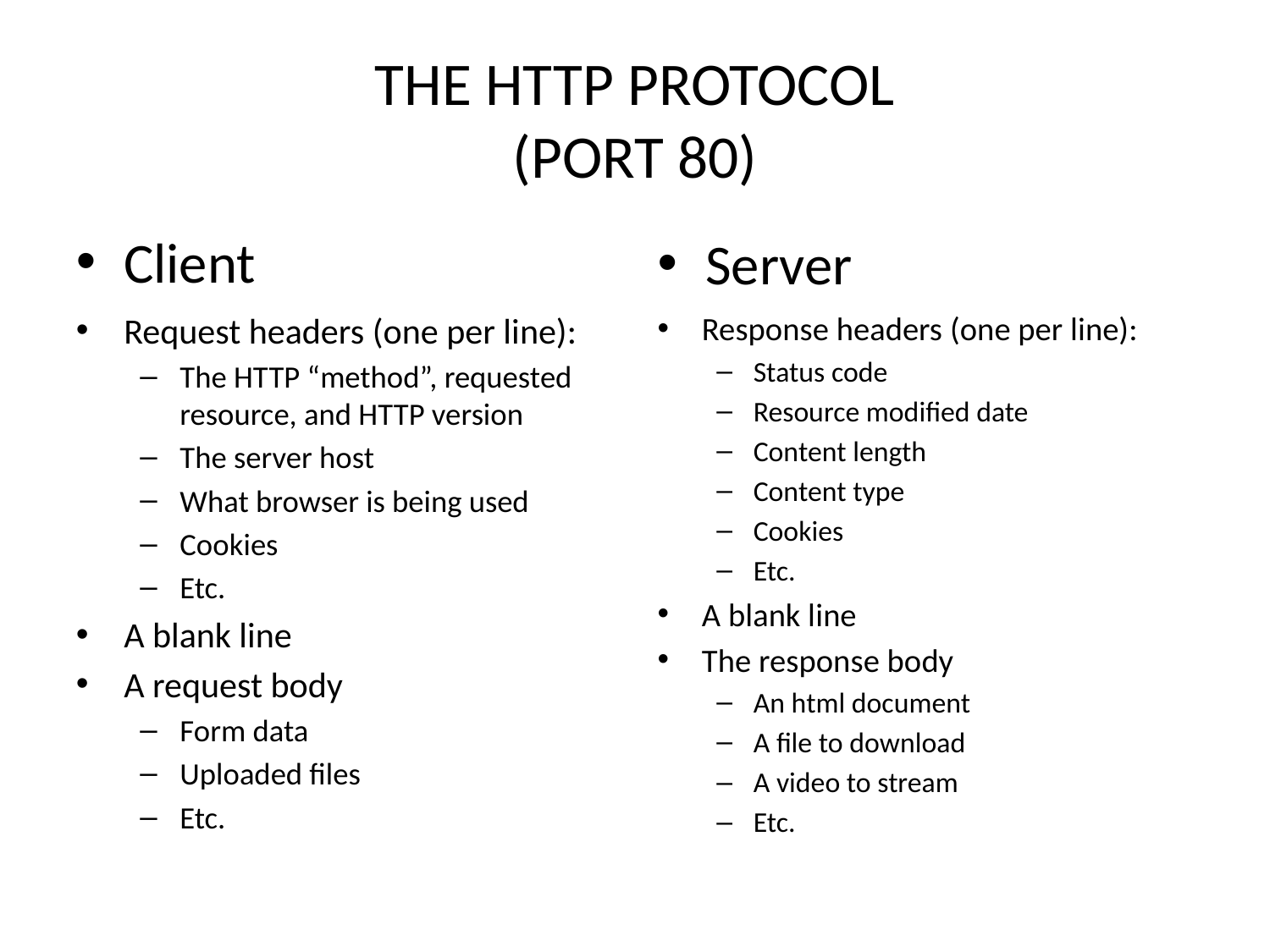

THE HTTP PROTOCOL
(PORT 80)
Client
Server
Request headers (one per line):
The HTTP “method”, requested resource, and HTTP version
The server host
What browser is being used
Cookies
Etc.
A blank line
A request body
Form data
Uploaded files
Etc.

Response headers (one per line):
Status code
Resource modified date
Content length
Content type
Cookies
Etc.
A blank line
The response body
An html document
A file to download
A video to stream
Etc.